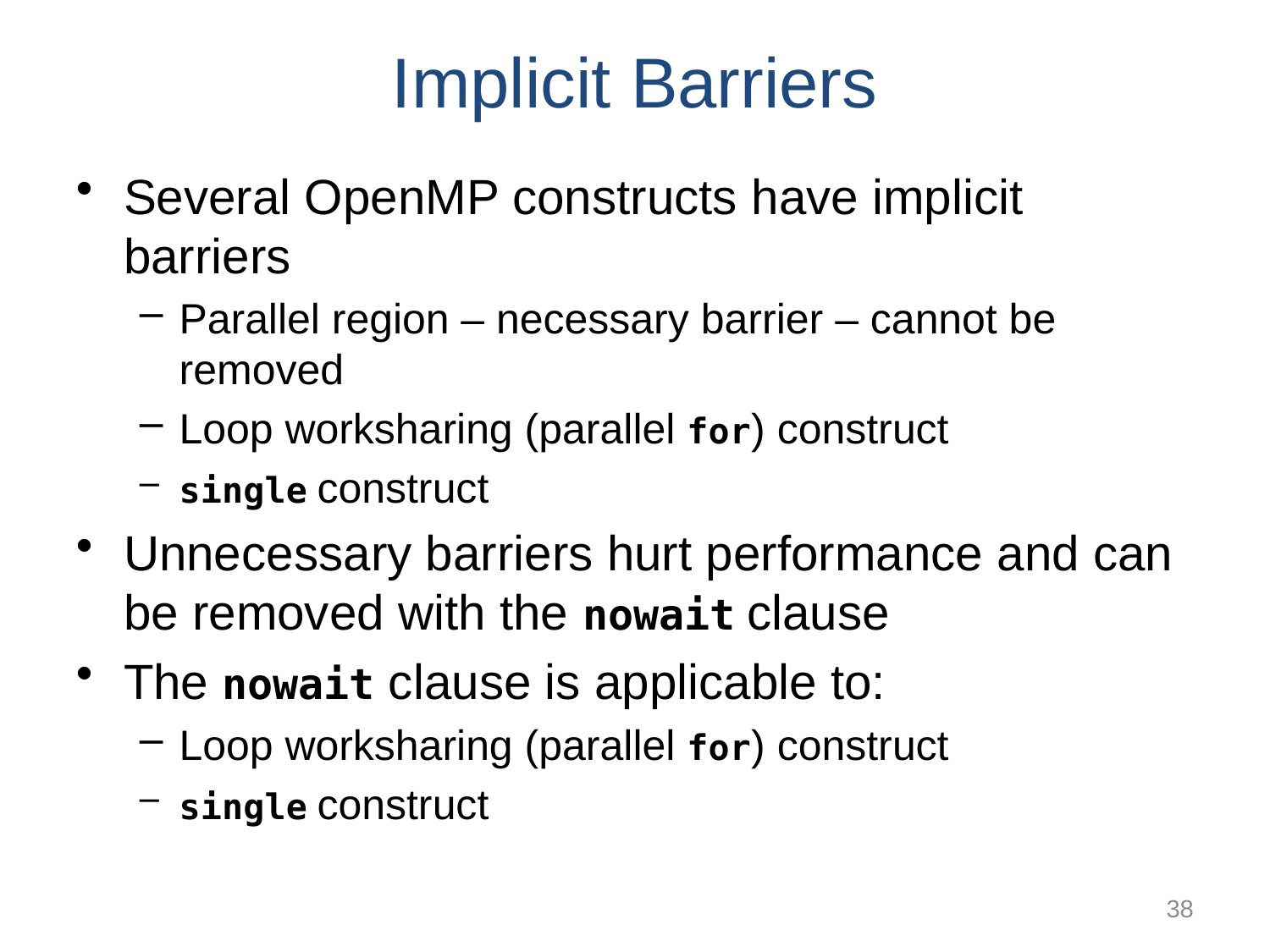

Implicit Barriers
Several OpenMP constructs have implicit barriers
Parallel region – necessary barrier – cannot be removed
Loop worksharing (parallel for) construct
single construct
Unnecessary barriers hurt performance and can be removed with the nowait clause
The nowait clause is applicable to:
Loop worksharing (parallel for) construct
single construct
38